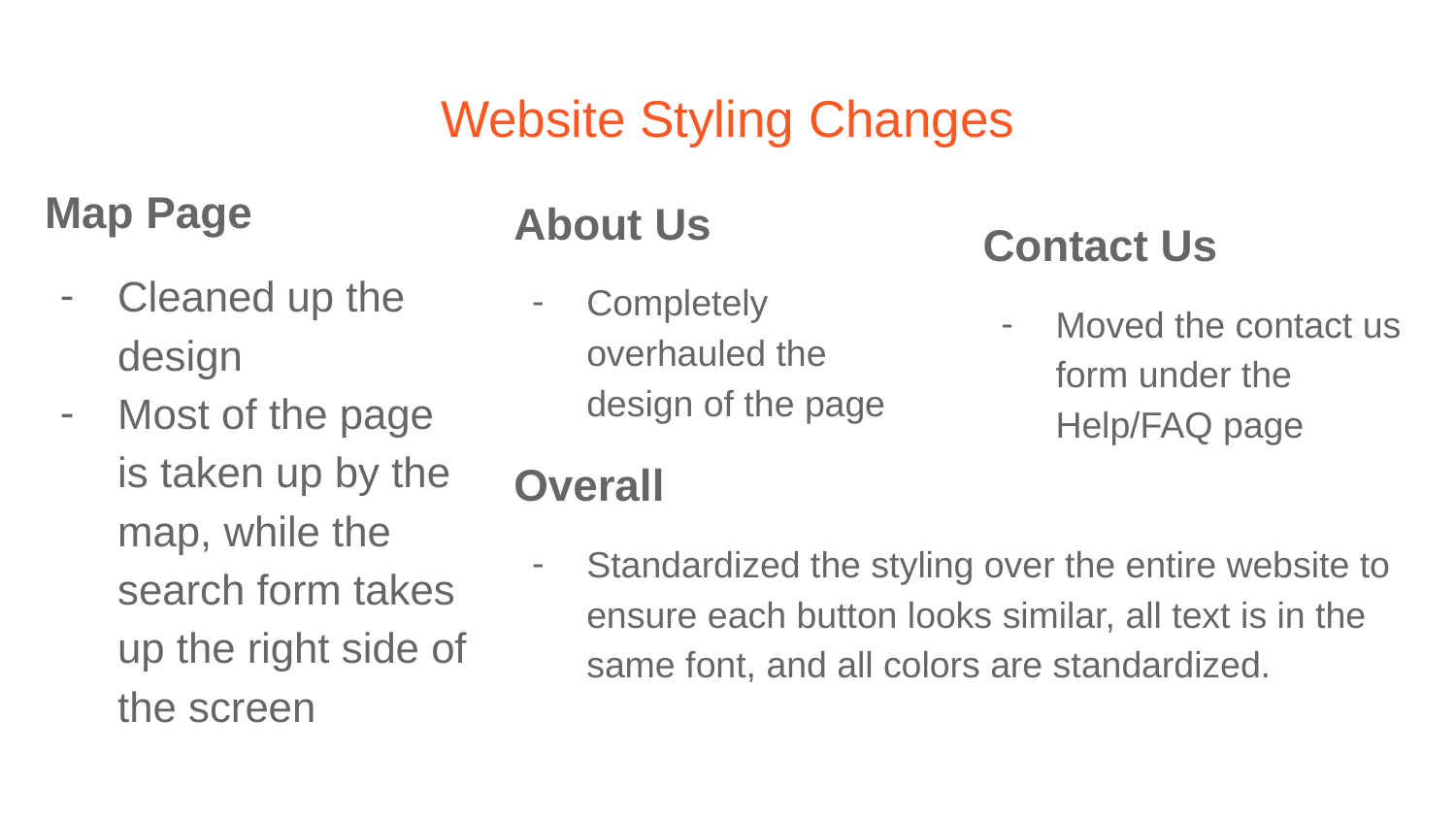

# Website Styling Changes

Map Page
Cleaned up the design
Most of the page is taken up by the map, while the search form takes up the right side of the screen
About Us
Completely overhauled the design of the page
Contact Us
Moved the contact us form under the Help/FAQ page
Overall
Standardized the styling over the entire website to ensure each button looks similar, all text is in the same font, and all colors are standardized.